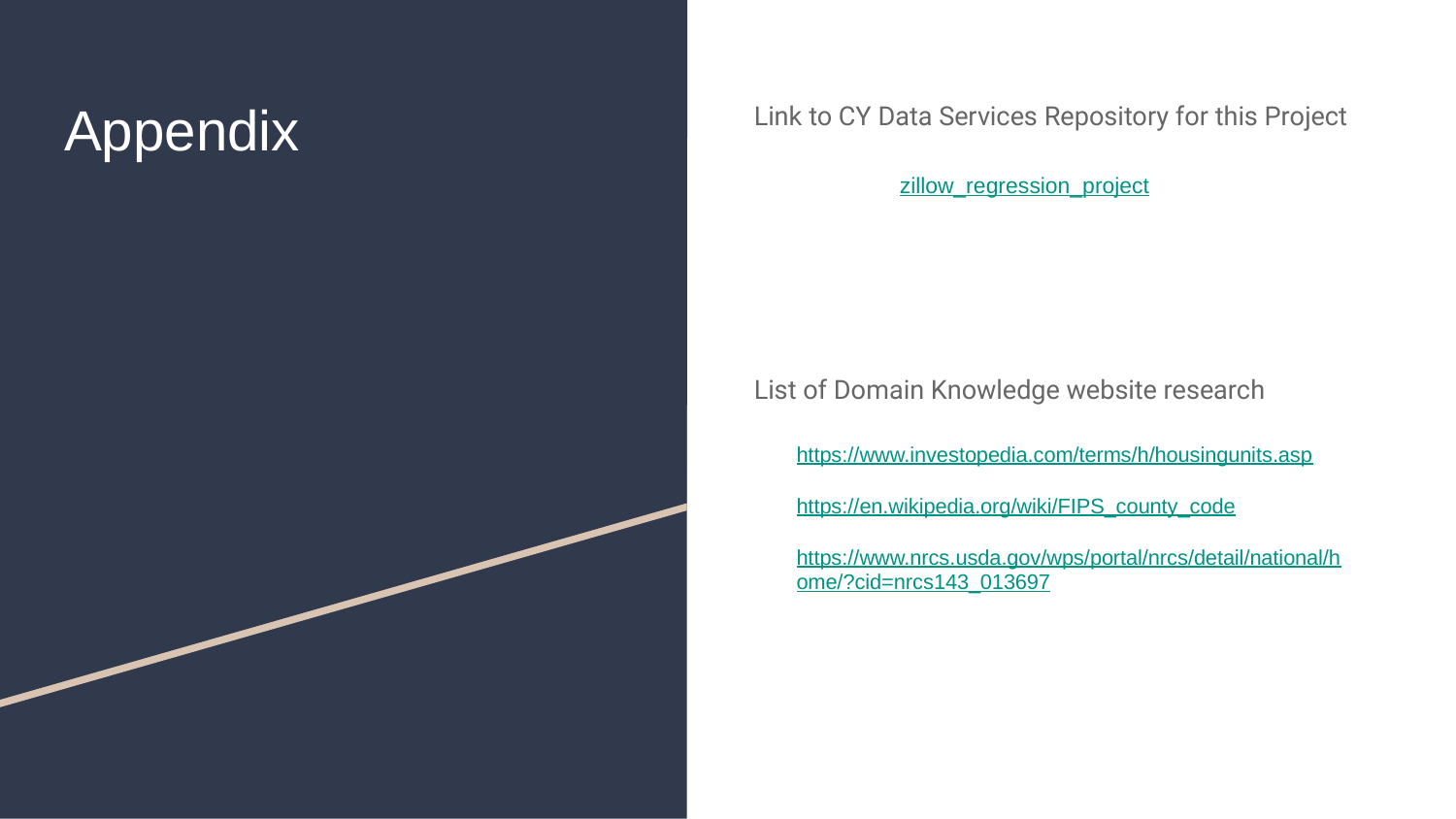

# Appendix
Link to CY Data Services Repository for this Project
	zillow_regression_project

List of Domain Knowledge website research
https://www.investopedia.com/terms/h/housingunits.asp
https://en.wikipedia.org/wiki/FIPS_county_code
https://www.nrcs.usda.gov/wps/portal/nrcs/detail/national/home/?cid=nrcs143_013697